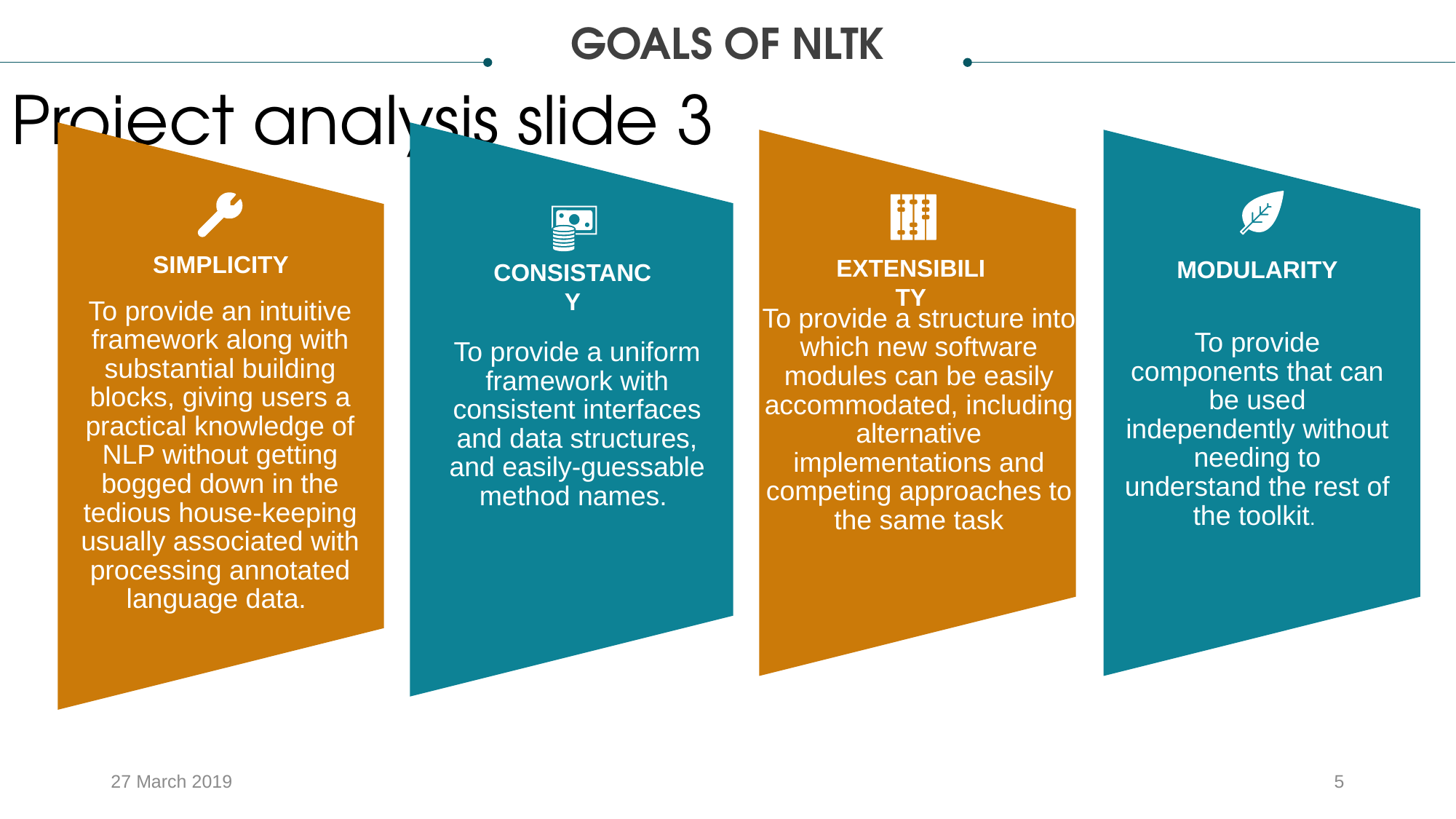

GOALS OF NLTK
Project analysis slide 3

SIMPLICITY

EXTENSIBILITY
MODULARITY
CONSISTANCY
To provide an intuitive framework along with substantial building blocks, giving users a practical knowledge of NLP without getting bogged down in the tedious house-keeping usually associated with processing annotated language data.
To provide a structure into which new software modules can be easily accommodated, including alternative implementations and competing approaches to the same task
To provide components that can be used independently without needing to understand the rest of the toolkit.
To provide a uniform framework with consistent interfaces and data structures, and easily-guessable method names.
27 March 2019
5